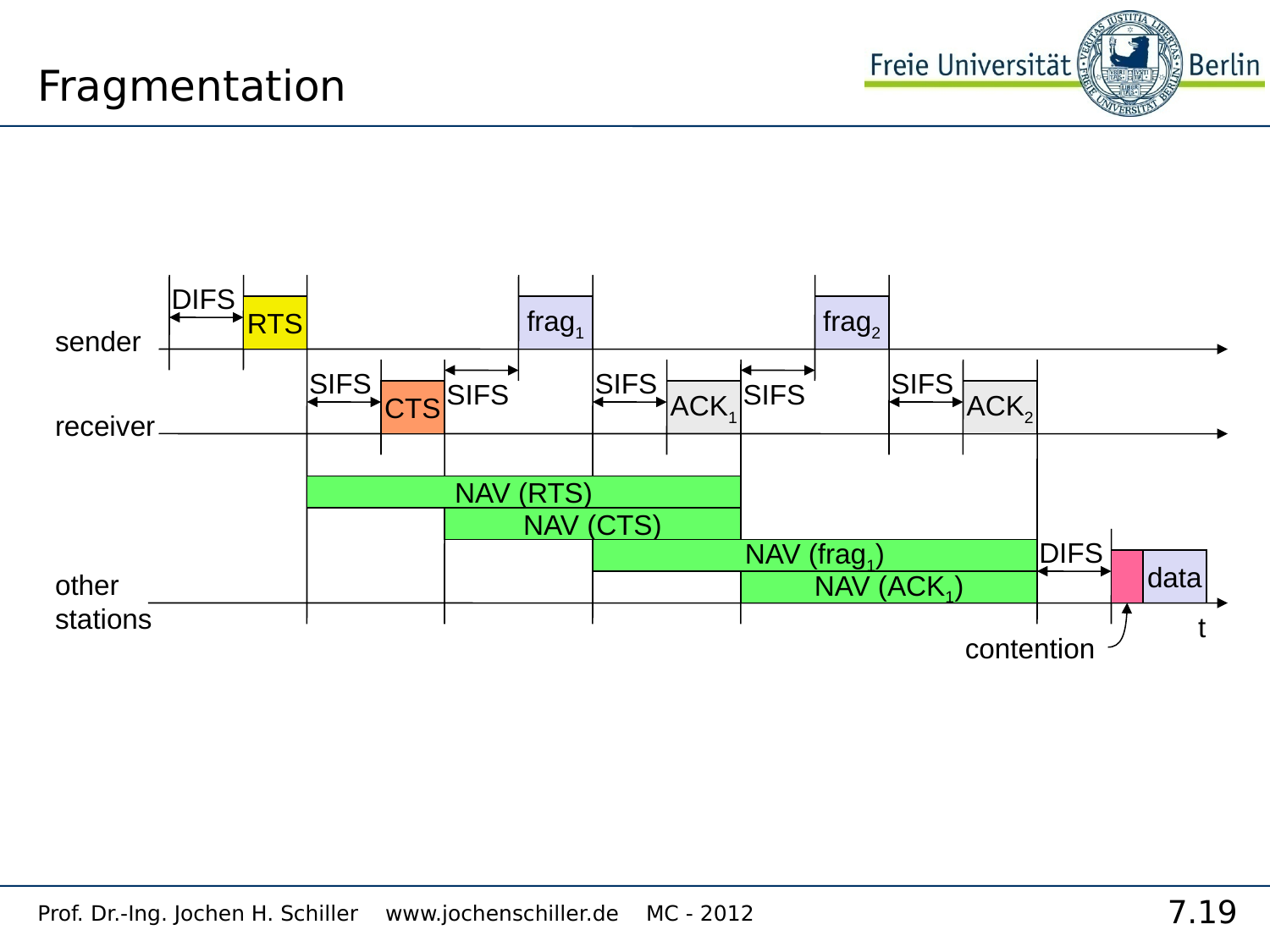

# Fragmentation
DIFS

RTS
frag1
frag2
sender

SIFS

SIFS

SIFS

SIFS

SIFS

CTS
ACK1
ACK2
receiver

NAV (RTS)
NAV (CTS)
DIFS

NAV (frag1)

data
other
stations
NAV (ACK1)

t
contention
Prof. Dr.-Ing. Jochen H. Schiller    www.jochenschiller.de    MC - 2012